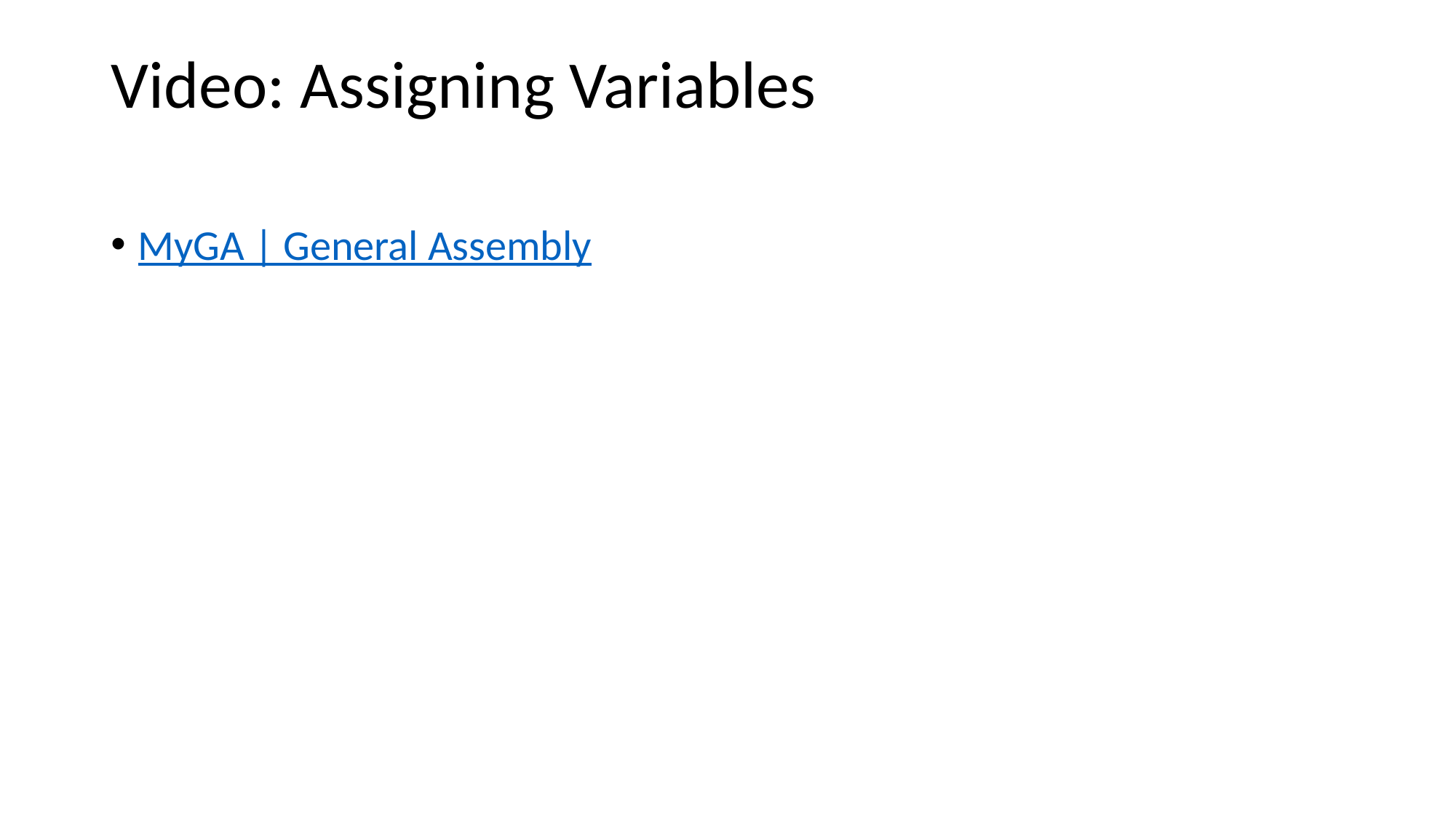

# Video: Assigning Variables

MyGA | General Assembly